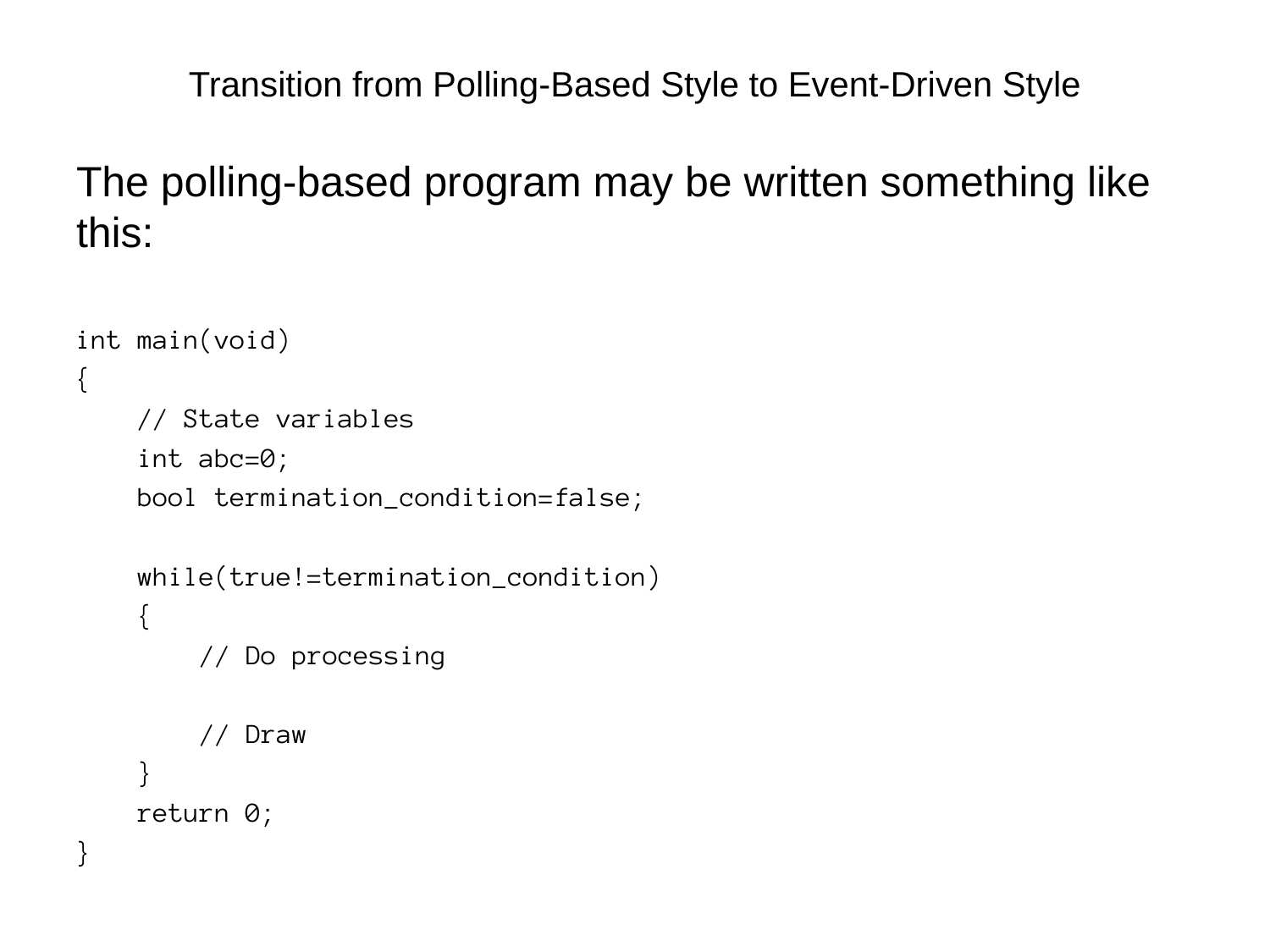

# Transition from Polling-Based Style to Event-Driven Style
The polling-based program may be written something like this:

int main(void)
{
    // State variables
    int abc=0;
    bool termination_condition=false;

    while(true!=termination_condition)
    {
        // Do processing

        // Draw
    }
    return 0;
}